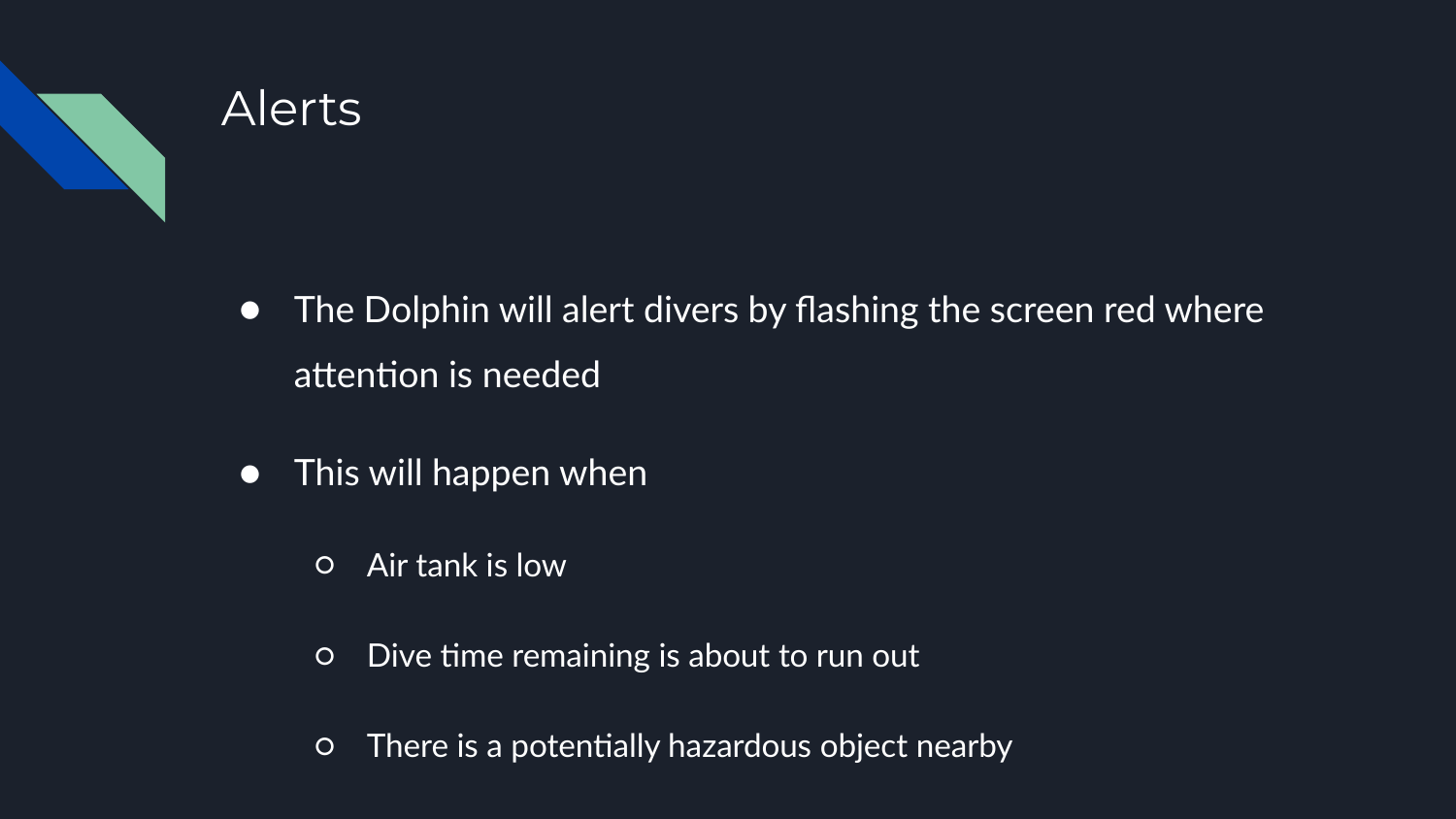

# Alerts
The Dolphin will alert divers by flashing the screen red where attention is needed
This will happen when
Air tank is low
Dive time remaining is about to run out
There is a potentially hazardous object nearby